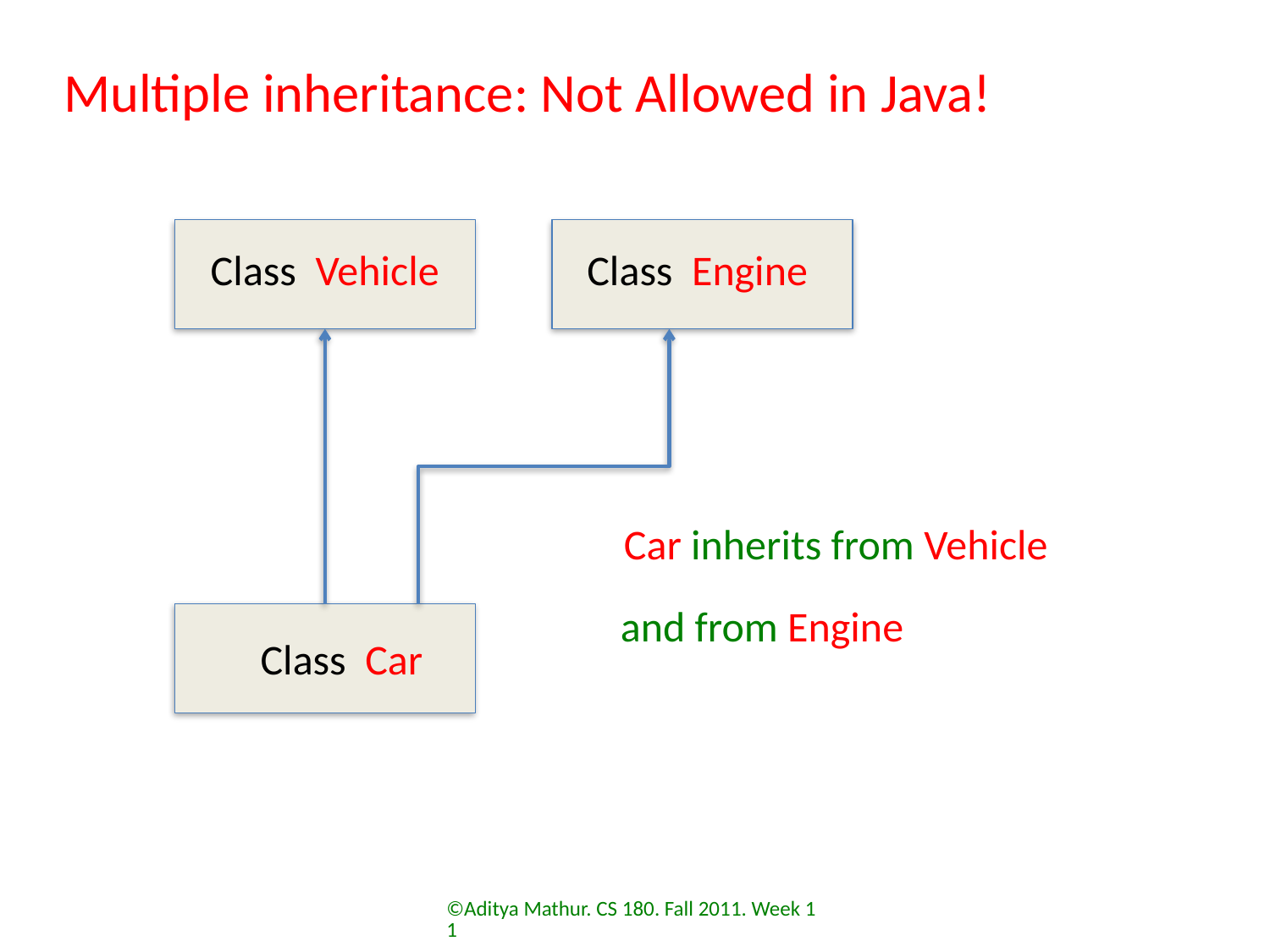

Multiple inheritance: Not Allowed in Java!

Class  Vehicle

Class  Engine
Car inherits from Vehicle
and from Engine

Class  Car
©Aditya Mathur. CS 180. Fall 2011. Week 11